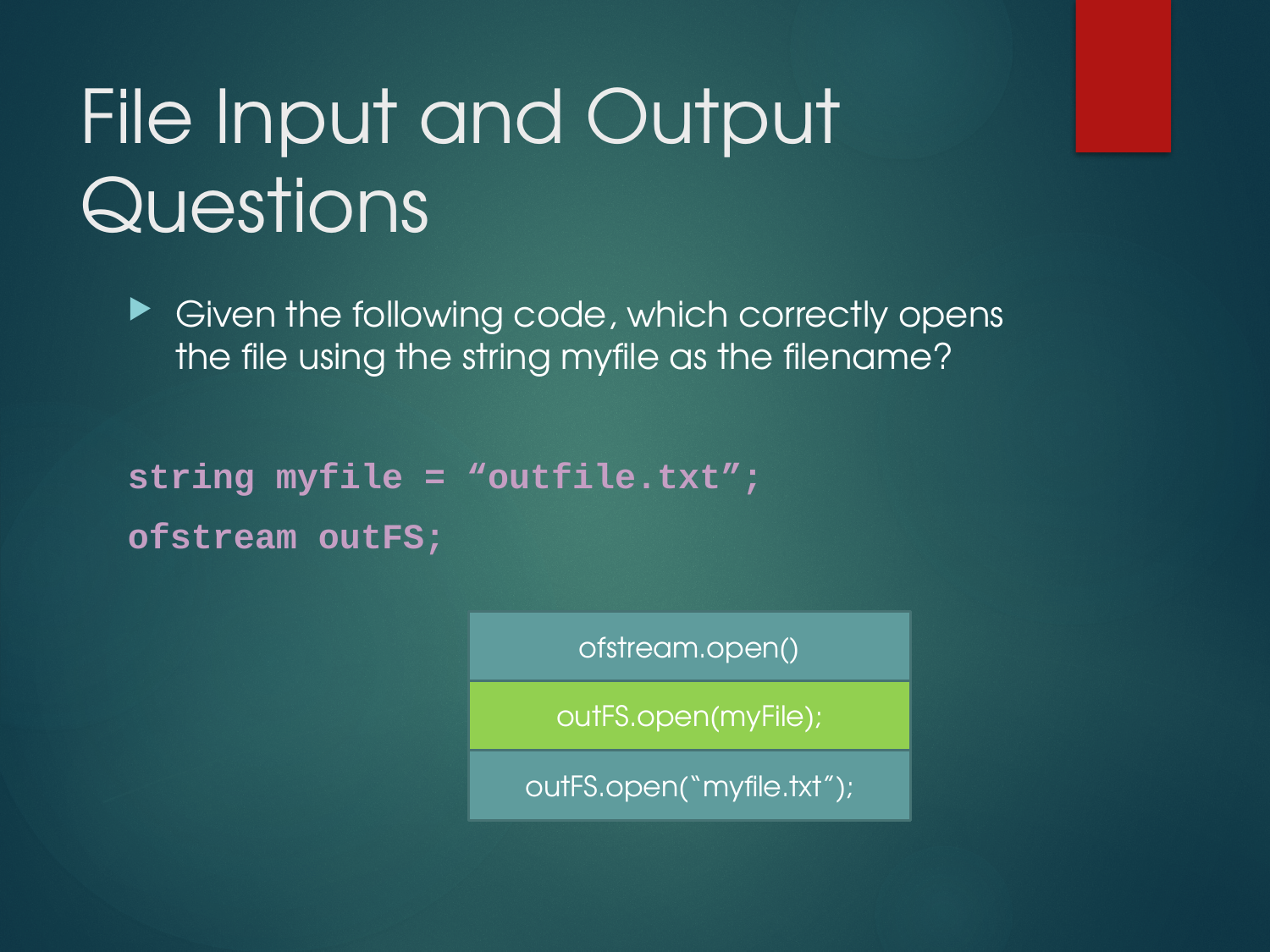

# File Input and Output Questions
Given the following code, which correctly opens the file using the string myfile as the filename?

string myfile = “outfile.txt”;
ofstream outFS;

ofstream.open()
outFS.open(myFile);
outFS.open(“myfile.txt”);